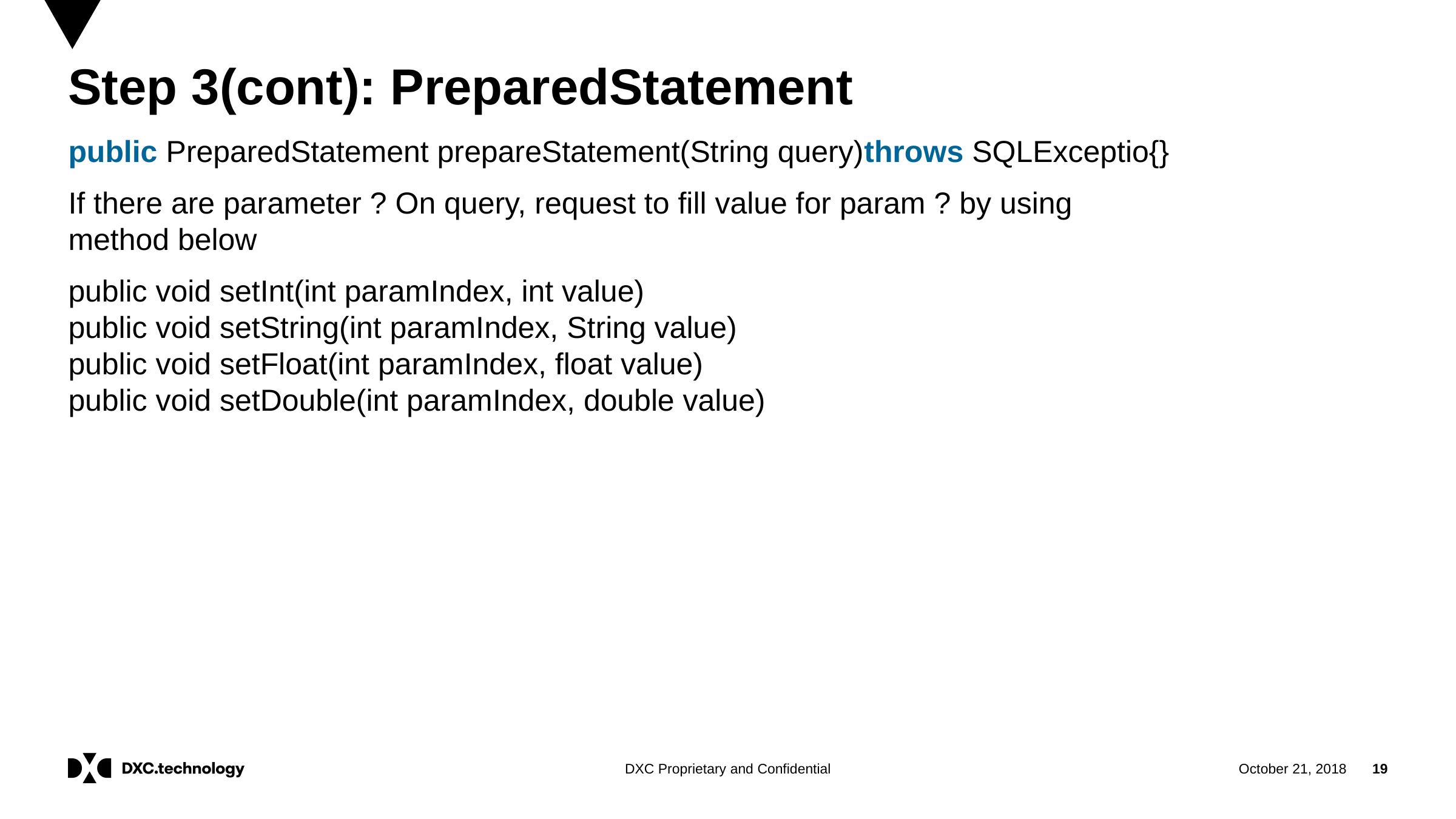

# Step 3(cont): PreparedStatement
public PreparedStatement prepareStatement(String query)throws SQLExceptio{}
If there are parameter ? On query, request to fill value for param ? by using method below
public void setInt(int paramIndex, int value)
public void setString(int paramIndex, String value)
public void setFloat(int paramIndex, float value)
public void setDouble(int paramIndex, double value)